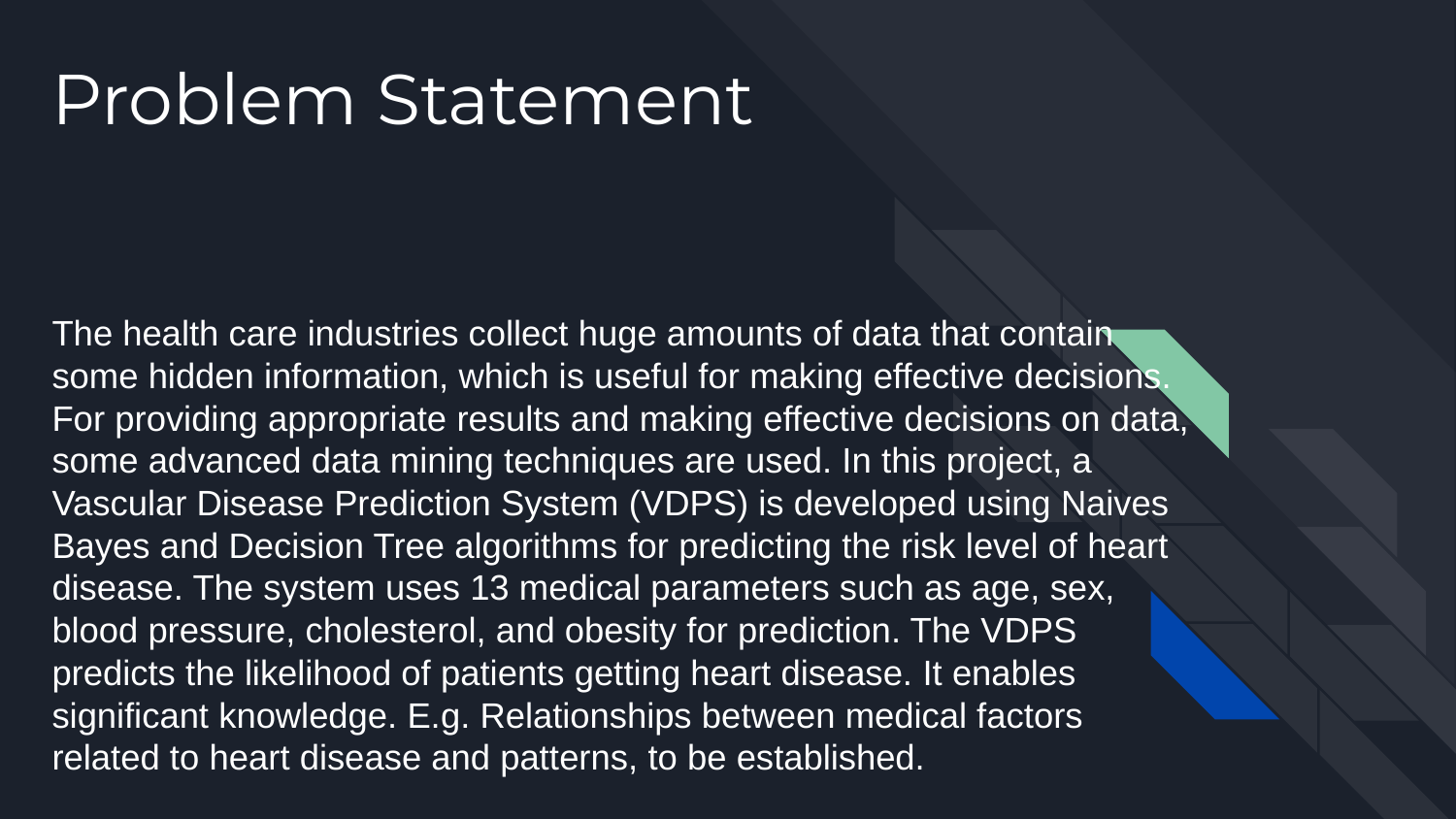

# Problem Statement
The health care industries collect huge amounts of data that contain some hidden information, which is useful for making effective decisions. For providing appropriate results and making effective decisions on data, some advanced data mining techniques are used. In this project, a Vascular Disease Prediction System (VDPS) is developed using Naives Bayes and Decision Tree algorithms for predicting the risk level of heart disease. The system uses 13 medical parameters such as age, sex, blood pressure, cholesterol, and obesity for prediction. The VDPS predicts the likelihood of patients getting heart disease. It enables significant knowledge. E.g. Relationships between medical factors related to heart disease and patterns, to be established.